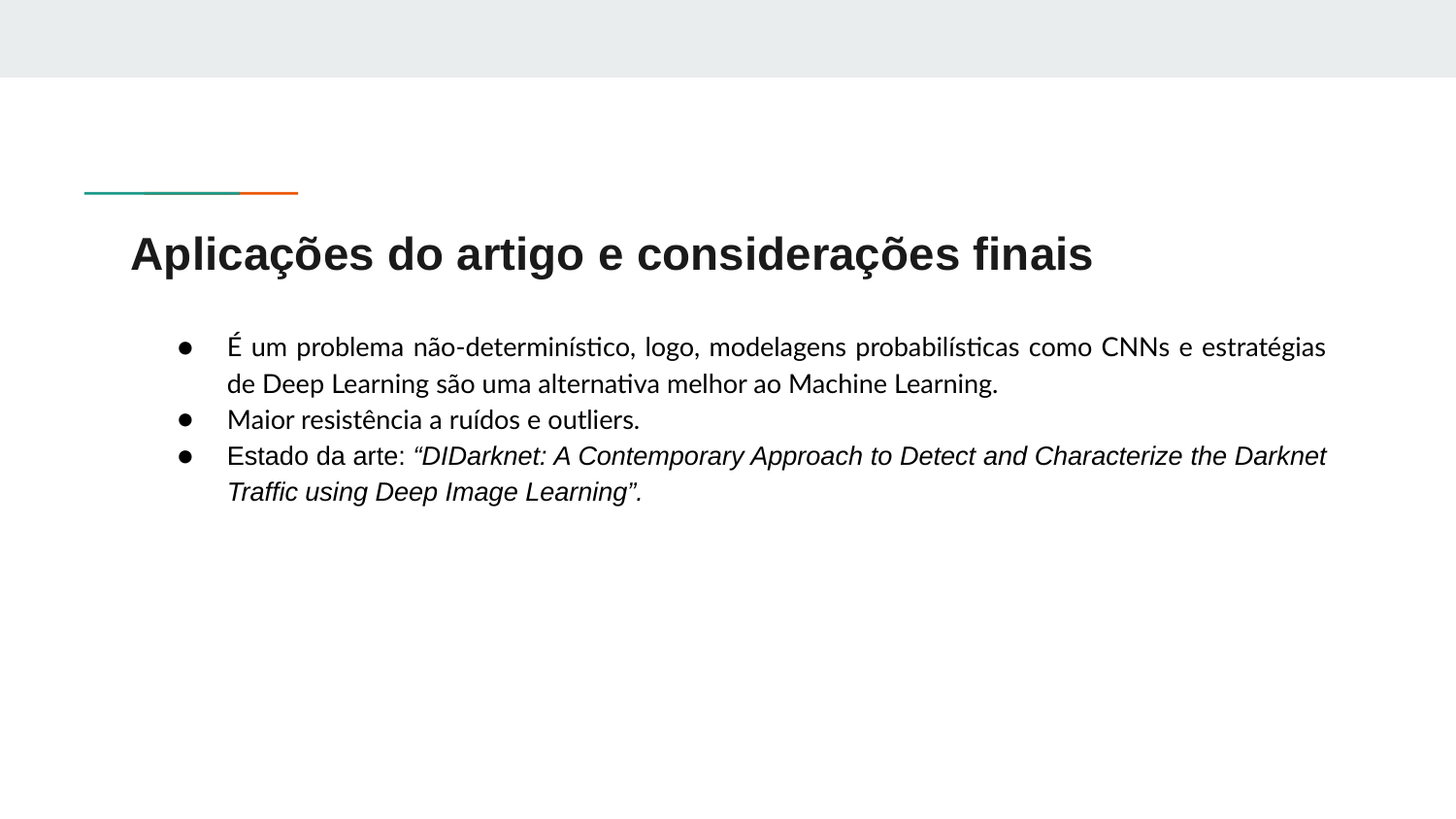

# Aplicações do artigo e considerações finais
É um problema não-determinístico, logo, modelagens probabilísticas como CNNs e estratégias de Deep Learning são uma alternativa melhor ao Machine Learning.
Maior resistência a ruídos e outliers.
Estado da arte: “DIDarknet: A Contemporary Approach to Detect and Characterize the Darknet Traffic using Deep Image Learning”.